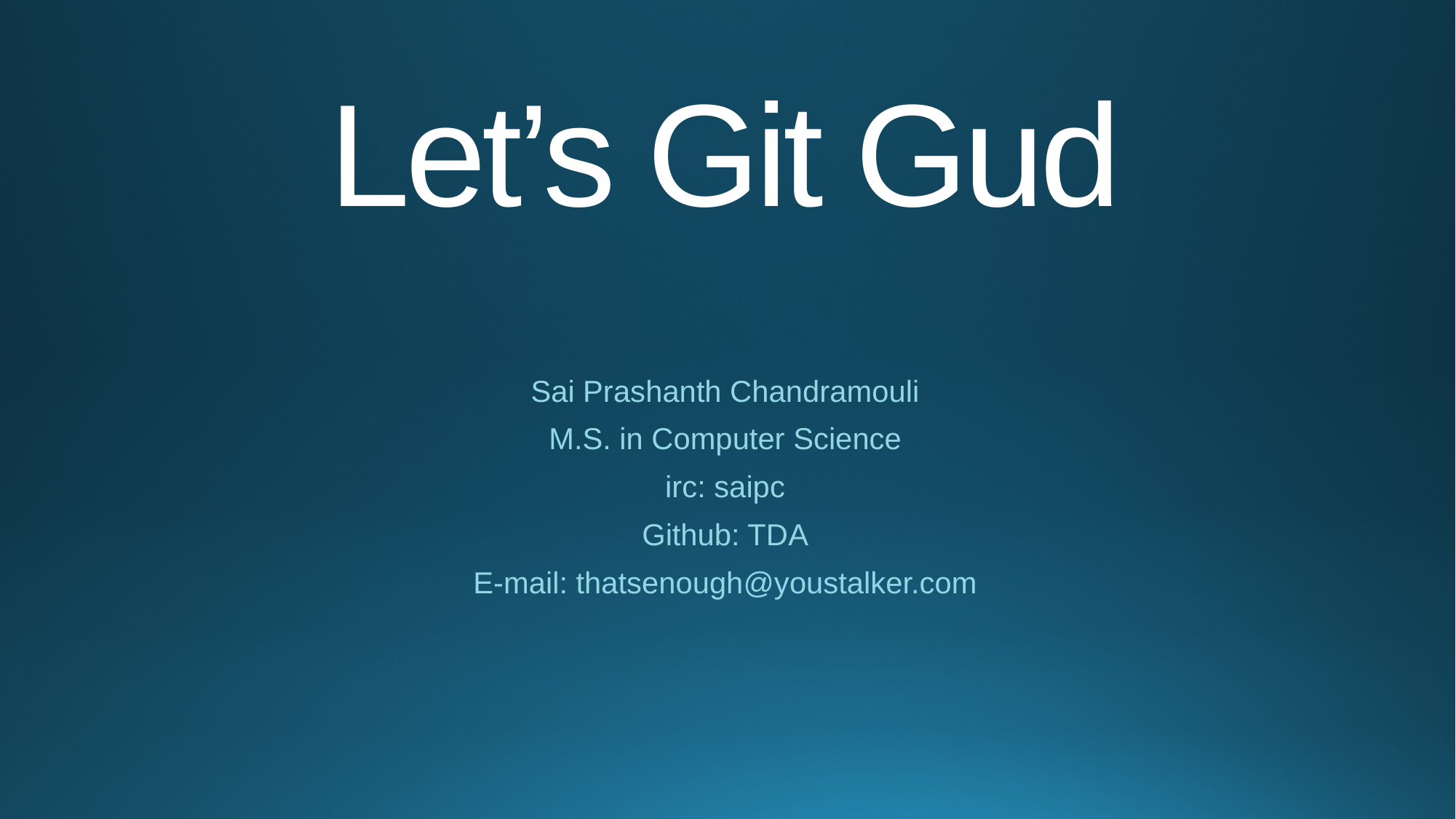

# Let’s Git Gud
Sai Prashanth Chandramouli
M.S. in Computer Science
irc: saipc
Github: TDA
E-mail: thatsenough@youstalker.com